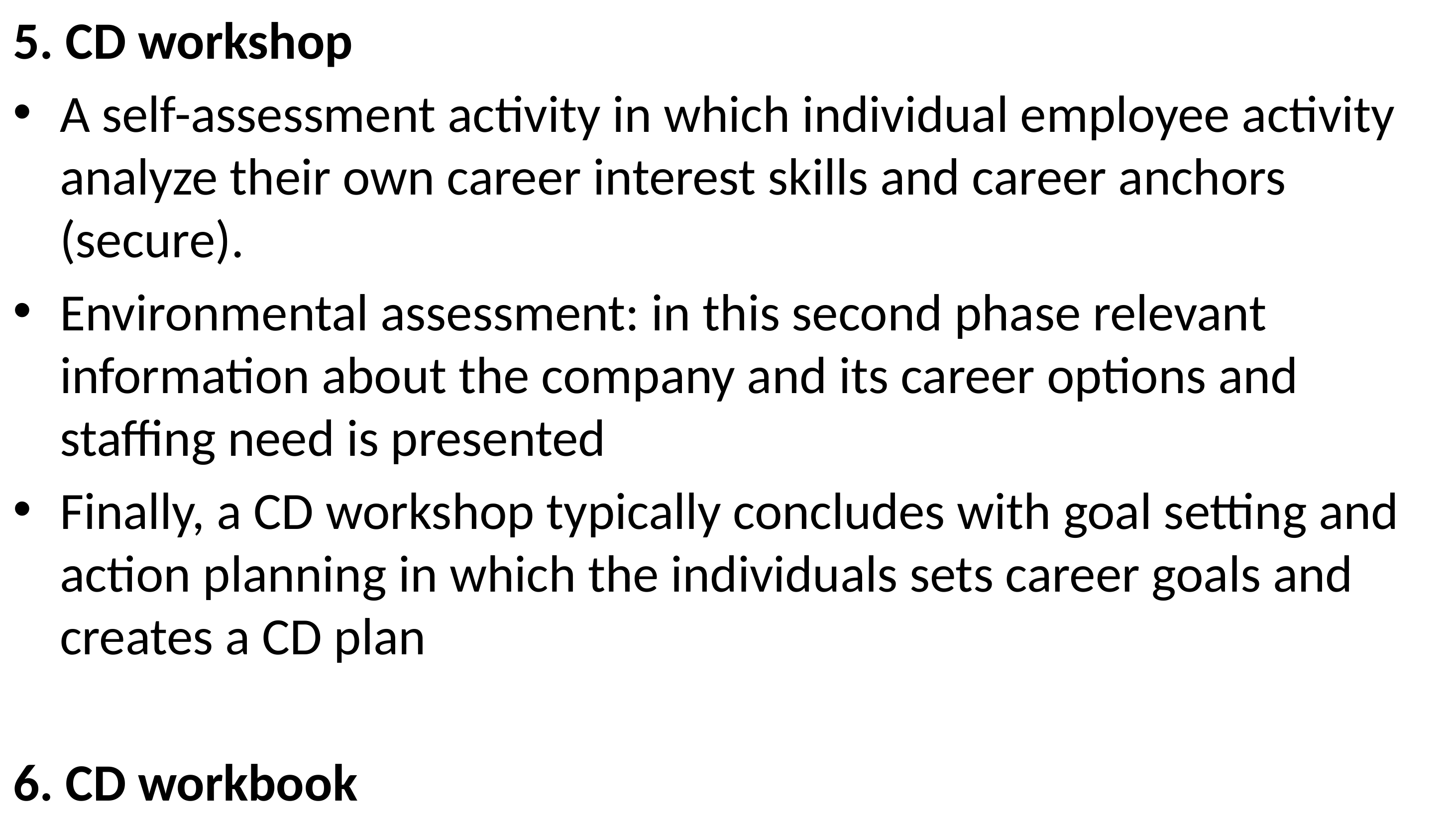

5. CD workshop
A self-assessment activity in which individual employee activity analyze their own career interest skills and career anchors (secure).
Environmental assessment: in this second phase relevant information about the company and its career options and staffing need is presented
Finally, a CD workshop typically concludes with goal setting and action planning in which the individuals sets career goals and creates a CD plan

6. CD workbook